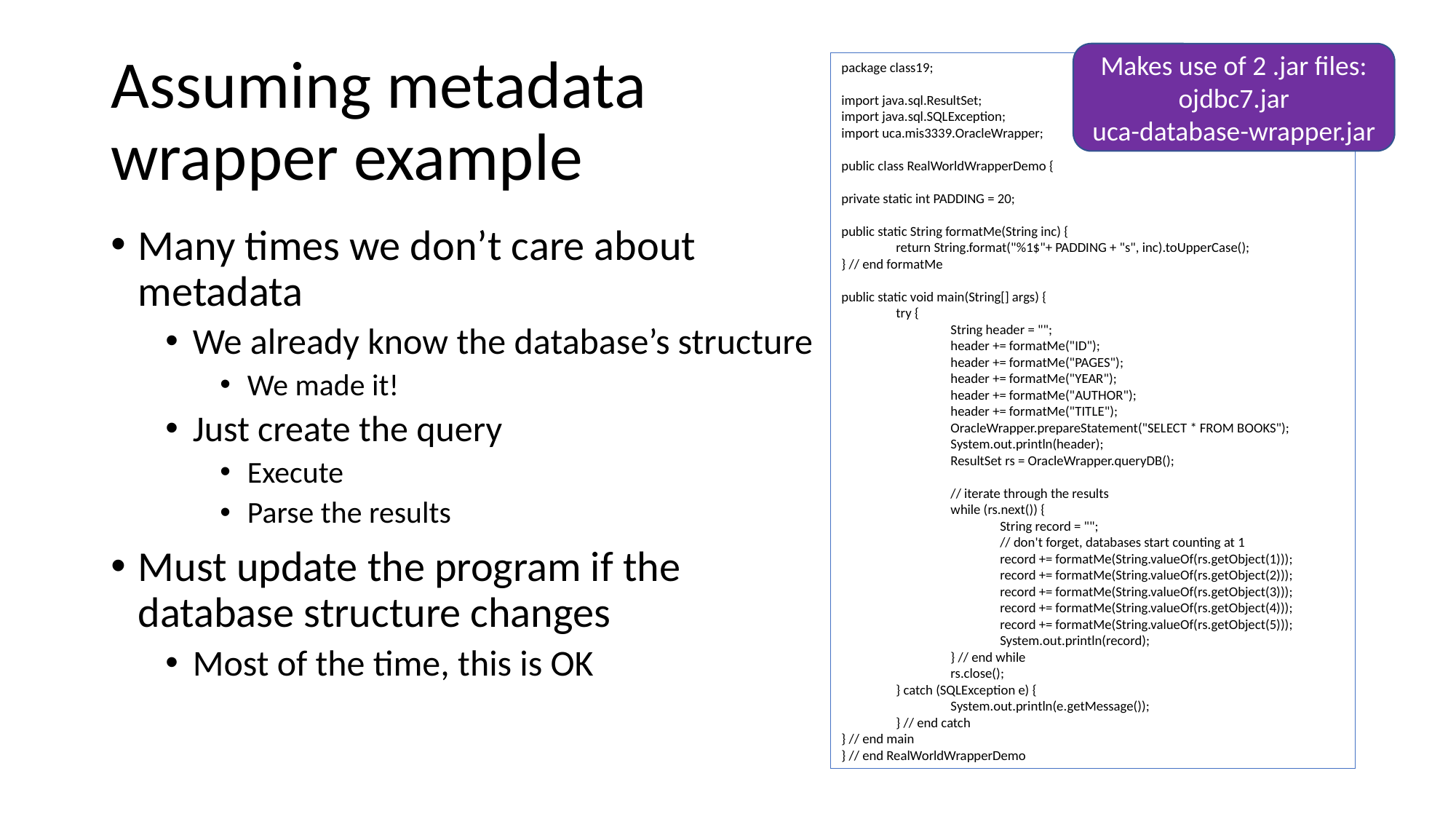

# Assuming metadata wrapper example
Makes use of 2 .jar files:
ojdbc7.jar
uca-database-wrapper.jar
package class19;

import java.sql.ResultSet;
import java.sql.SQLException;
import uca.mis3339.OracleWrapper;

public class RealWorldWrapperDemo {

private static int PADDING = 20;

public static String formatMe(String inc) {
return String.format("%1$"+ PADDING + "s", inc).toUpperCase();
} // end formatMe

public static void main(String[] args) {
try {
	String header = "";
	header += formatMe("ID");
	header += formatMe("PAGES");
	header += formatMe("YEAR");
	header += formatMe("AUTHOR");
	header += formatMe("TITLE");
	OracleWrapper.prepareStatement("SELECT * FROM BOOKS");
	System.out.println(header);
	ResultSet rs = OracleWrapper.queryDB();
            	// iterate through the results
            	while (rs.next()) {
                String record = "";
                // don't forget, databases start counting at 1
                record += formatMe(String.valueOf(rs.getObject(1)));
                record += formatMe(String.valueOf(rs.getObject(2)));
                record += formatMe(String.valueOf(rs.getObject(3)));
                record += formatMe(String.valueOf(rs.getObject(4)));
                record += formatMe(String.valueOf(rs.getObject(5)));
	                System.out.println(record);
	} // end while
	rs.close();
} catch (SQLException e) {
        	System.out.println(e.getMessage());
} // end catch
} // end main
} // end RealWorldWrapperDemo
Many times we don’t care about metadata
We already know the database’s structure
We made it!
Just create the query
Execute
Parse the results
Must update the program if the database structure changes
Most of the time, this is OK